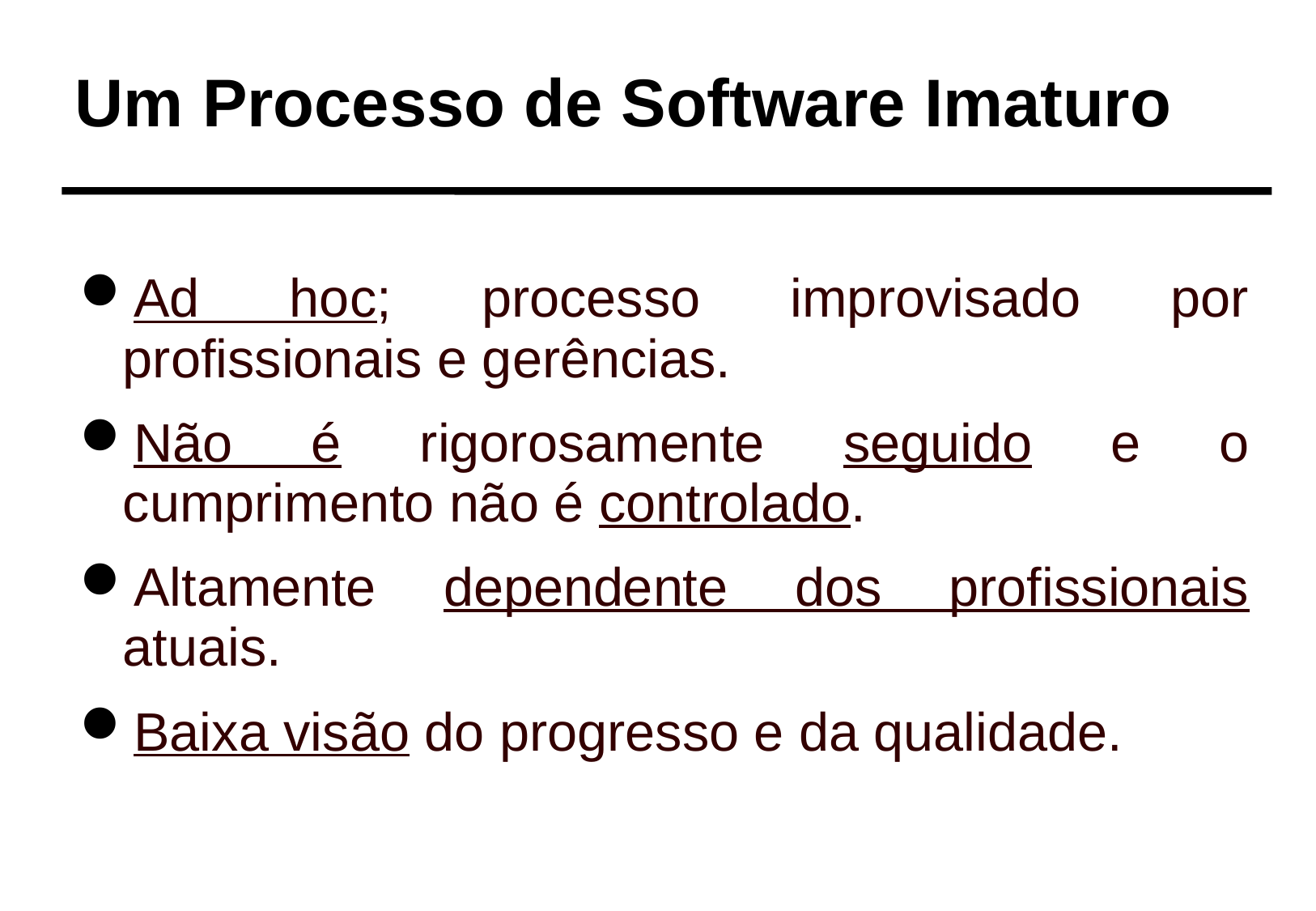

Um Processo de Software Imaturo

Ad hoc; processo improvisado por profissionais e gerências.
Não é rigorosamente seguido e o cumprimento não é controlado.
Altamente dependente dos profissionais atuais.
Baixa visão do progresso e da qualidade.